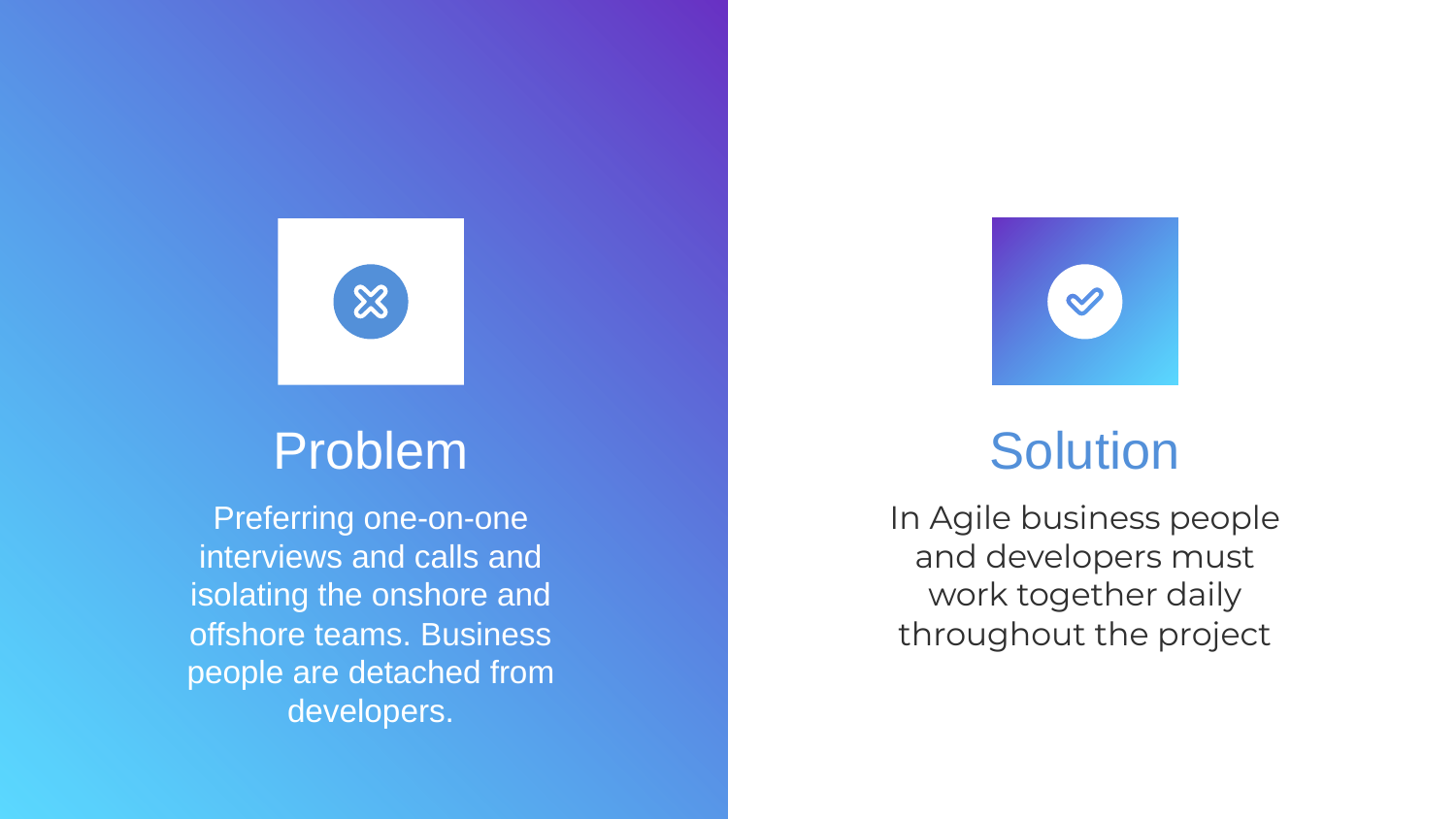

# Problem
Solution
Preferring one-on-one interviews and calls and isolating the onshore and offshore teams. Business people are detached from developers.
In Agile business people and developers must work together daily throughout the project